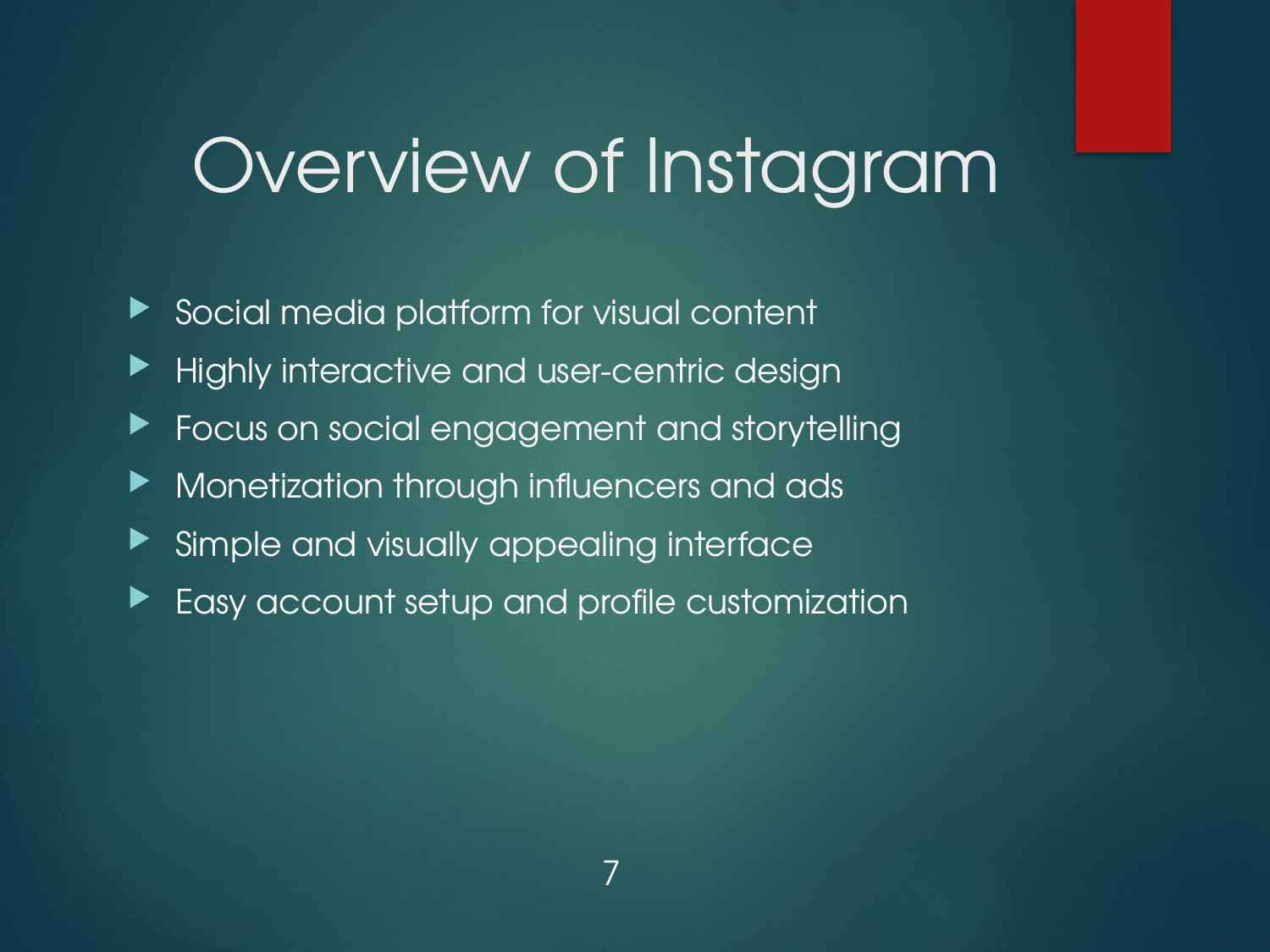

# Overview of Instagram
Social media platform for visual content
Highly interactive and user-centric design
Focus on social engagement and storytelling
Monetization through influencers and ads
Simple and visually appealing interface
Easy account setup and profile customization

                                                   7